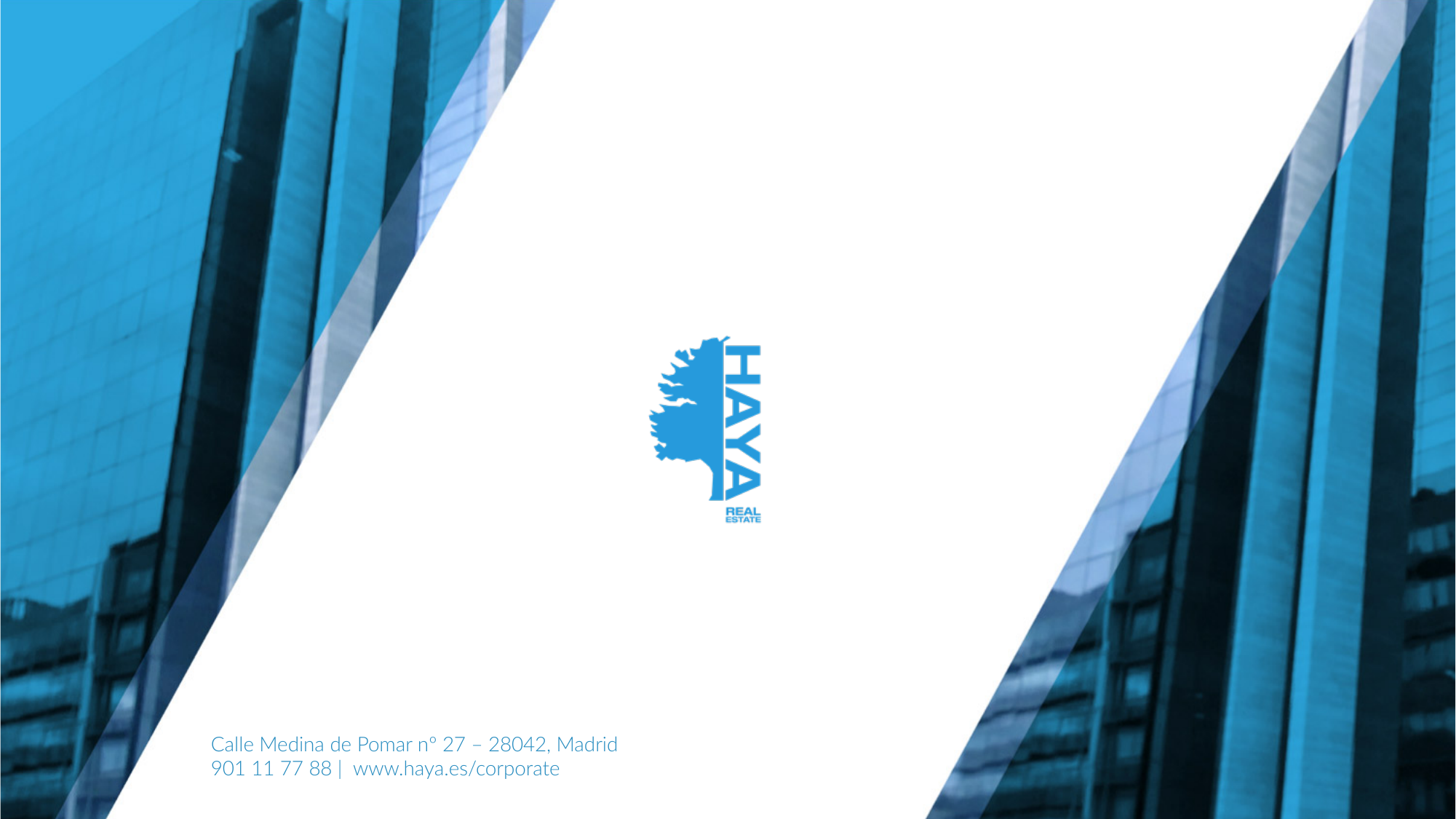

Calle Medina de Pomar nº 27 – 28042, Madrid
901 11 77 88 |  www.haya.es/corporate